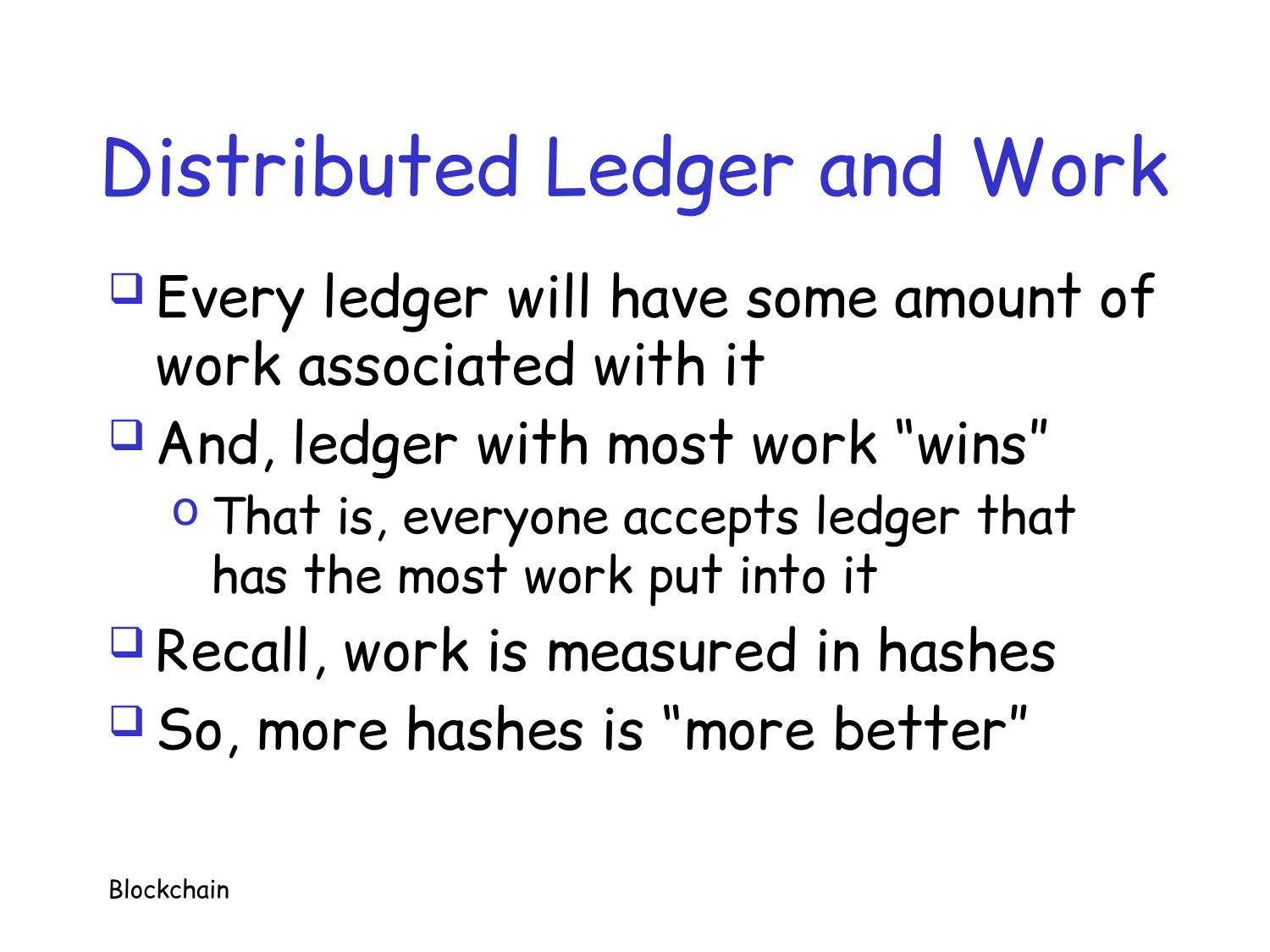

# Distributed Ledger and Work
Every ledger will have some amount of work associated with it
And, ledger with most work “wins”
That is, everyone accepts ledger that has the most work put into it
Recall, work is measured in hashes
So, more hashes is “more better”

Blockchain